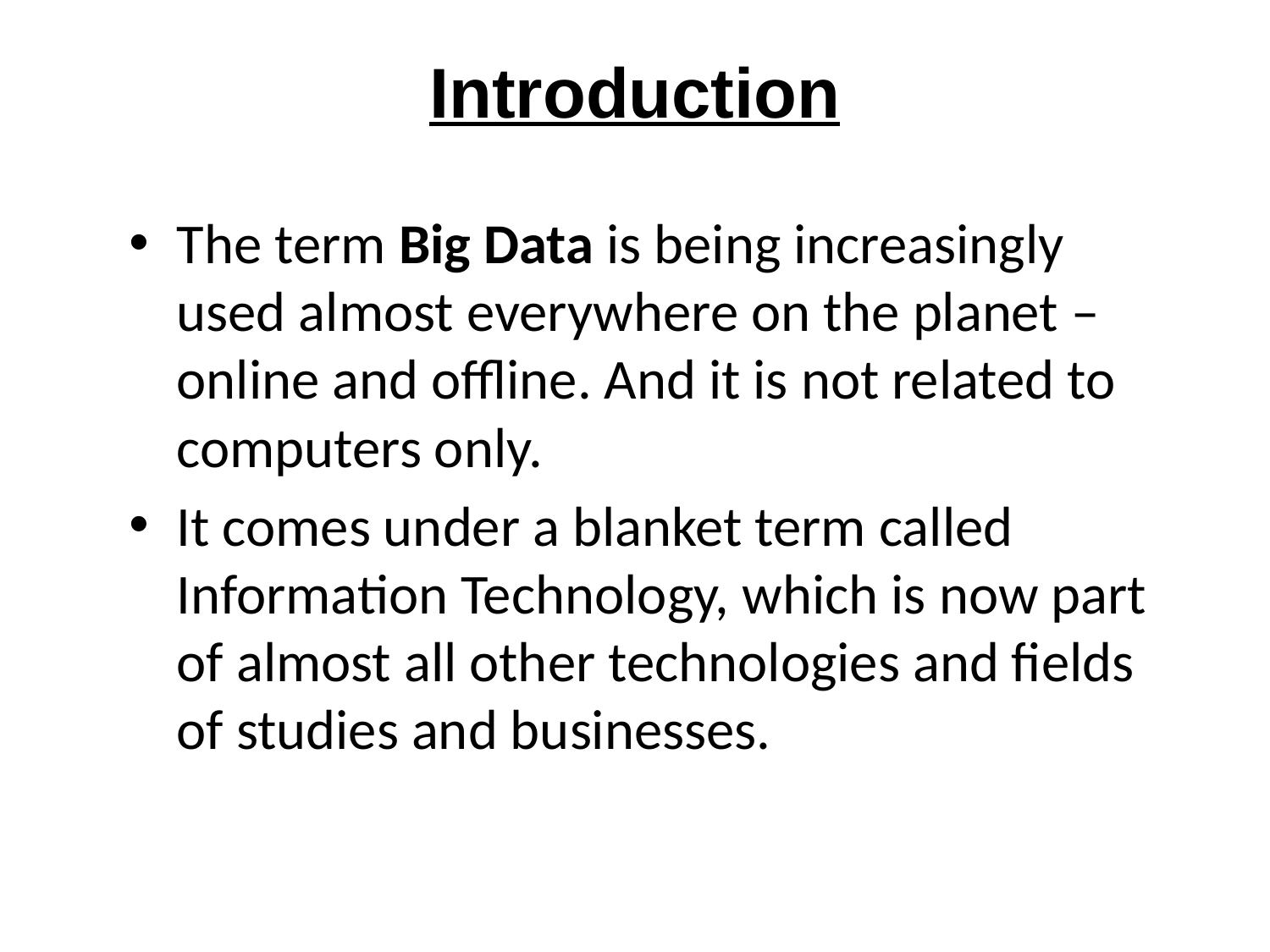

# Introduction
The term Big Data is being increasingly used almost everywhere on the planet – online and offline. And it is not related to computers only.
It comes under a blanket term called Information Technology, which is now part of almost all other technologies and fields of studies and businesses.